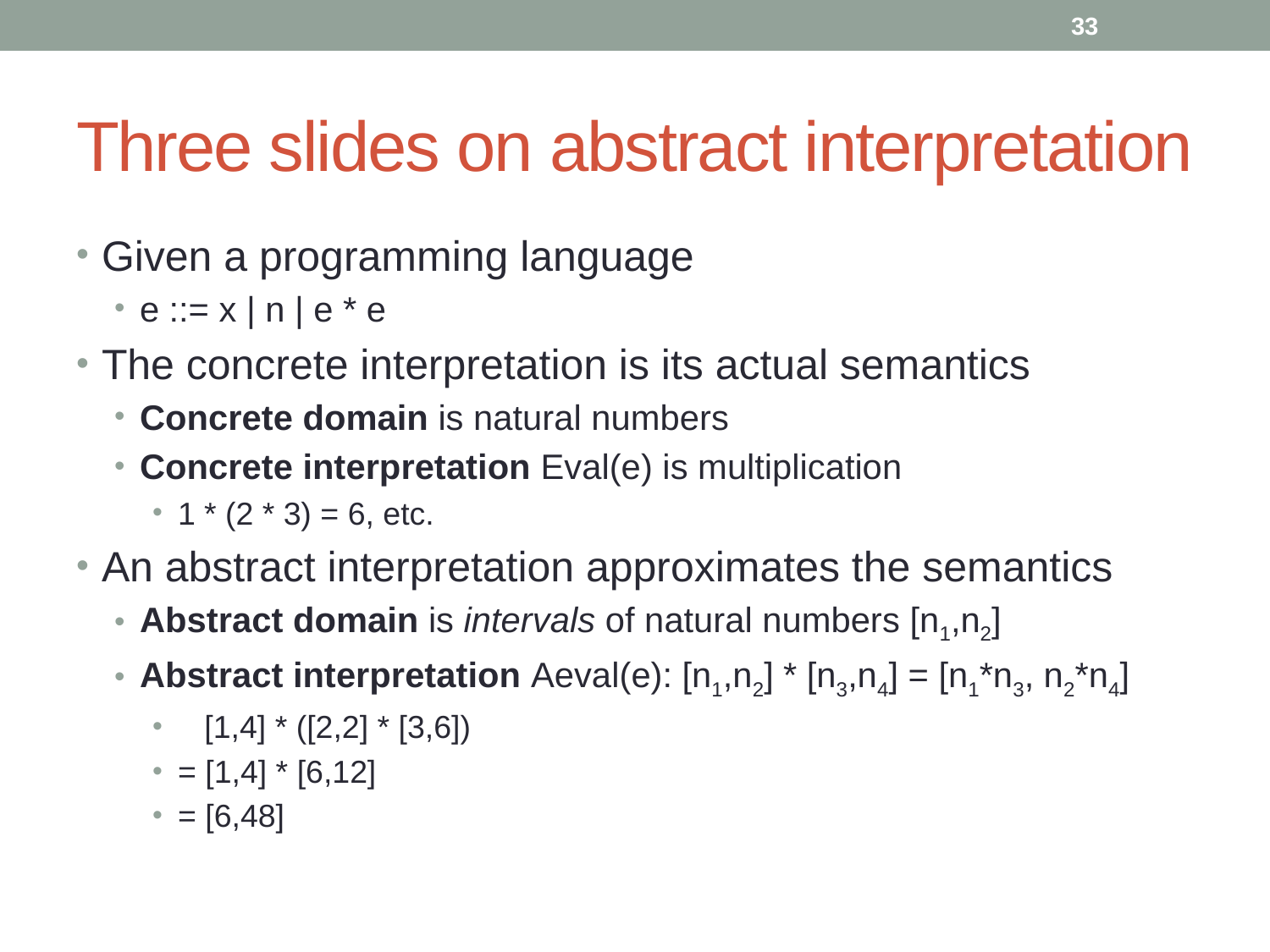

33
# Three slides on abstract interpretation
Given a programming language
e ::= x | n | e * e
The concrete interpretation is its actual semantics
Concrete domain is natural numbers
Concrete interpretation Eval(e) is multiplication
1 * (2 * 3) = 6, etc.
An abstract interpretation approximates the semantics
Abstract domain is intervals of natural numbers [n1,n2]
Abstract interpretation Aeval(e): [n1,n2] * [n3,n4] = [n1*n3, n2*n4]
   [1,4] * ([2,2] * [3,6])
= [1,4] * [6,12]
= [6,48]